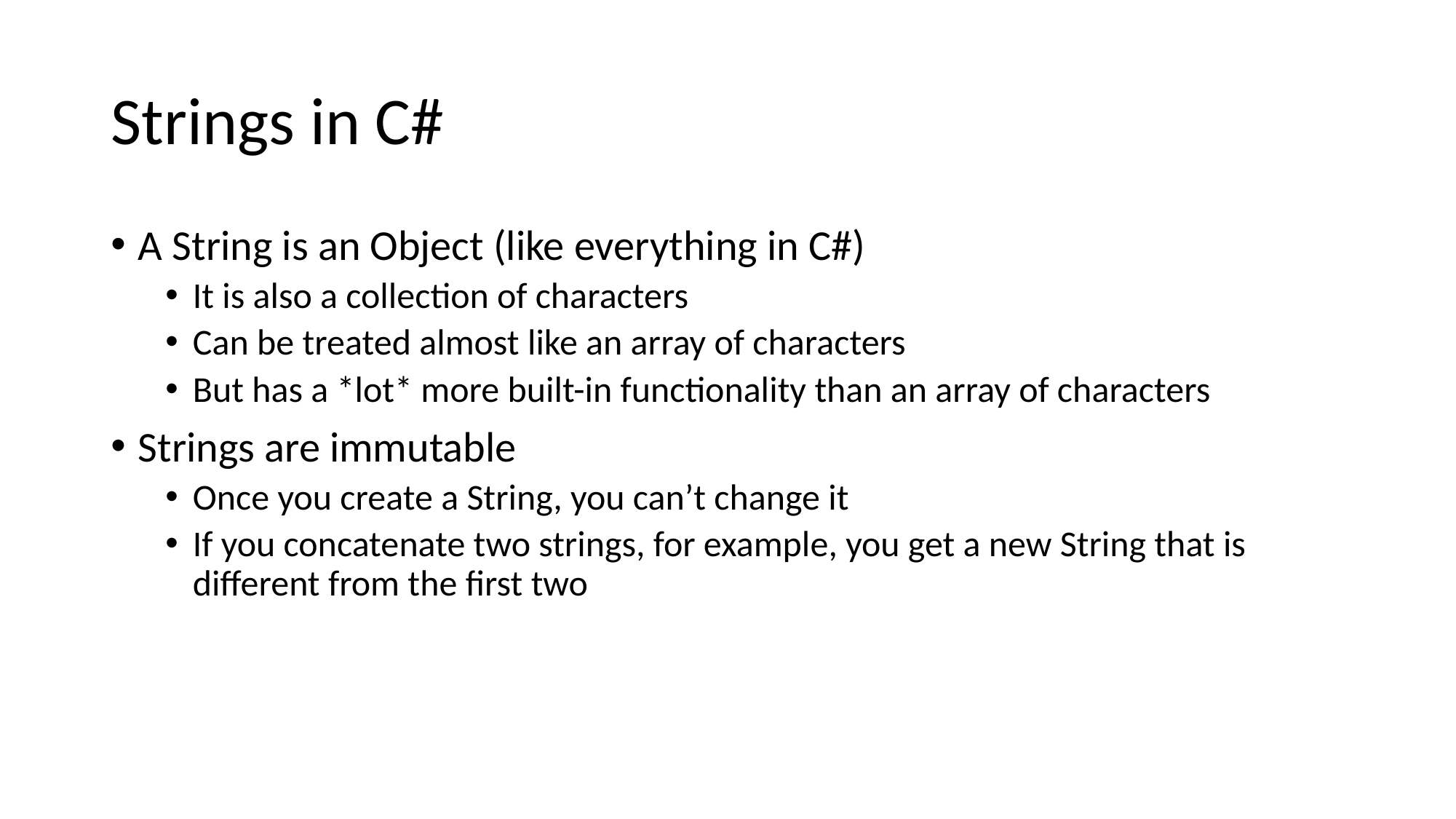

# Strings in C#
A String is an Object (like everything in C#)
It is also a collection of characters
Can be treated almost like an array of characters
But has a *lot* more built-in functionality than an array of characters
Strings are immutable
Once you create a String, you can’t change it
If you concatenate two strings, for example, you get a new String that is different from the first two